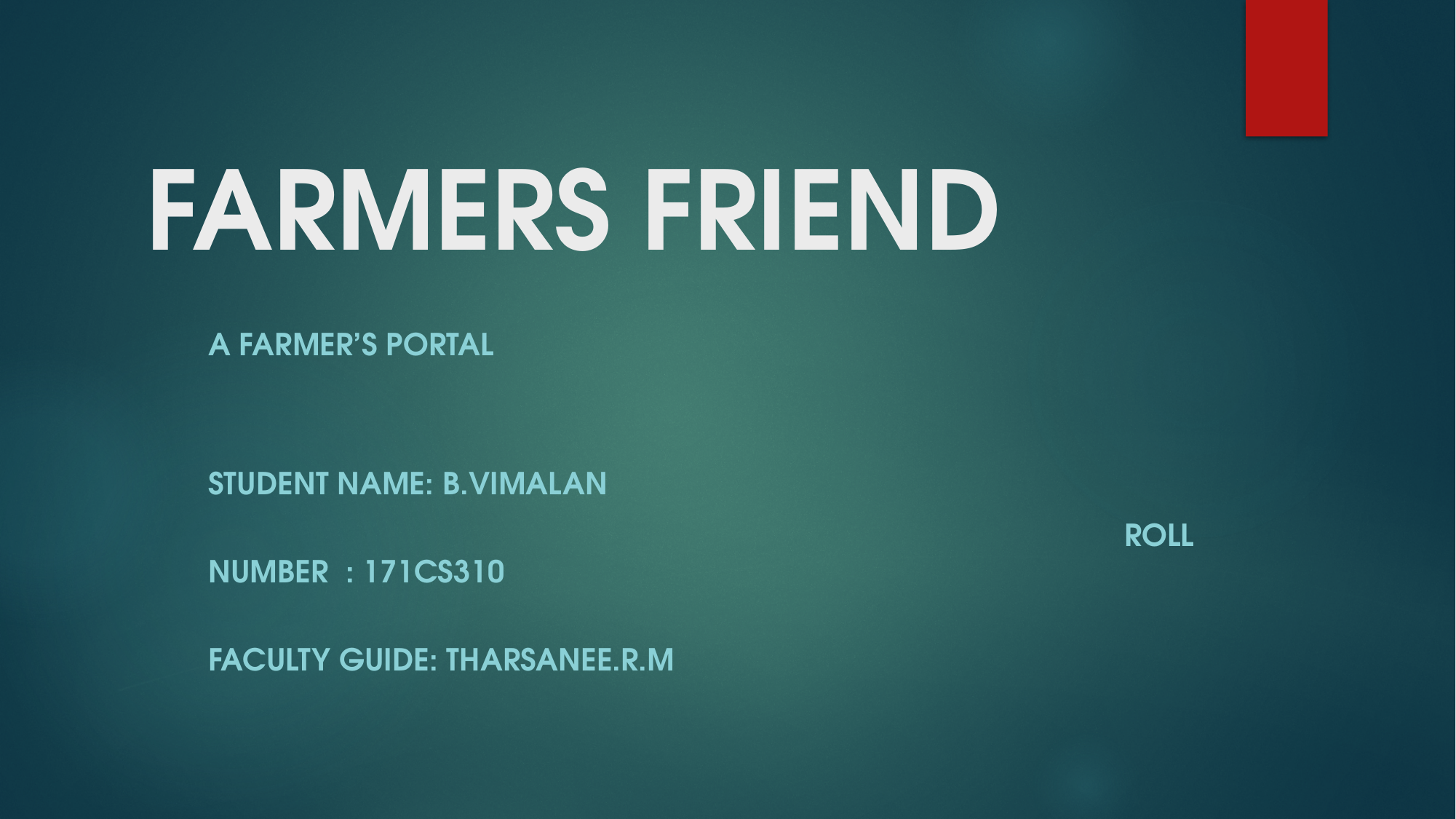

# FARMERS FRIEND
A FARMER’S PORTAL

								     Student NAme: B.vimalan
								     roll number  : 171cs310
								     Faculty guide: Tharsanee.r.m